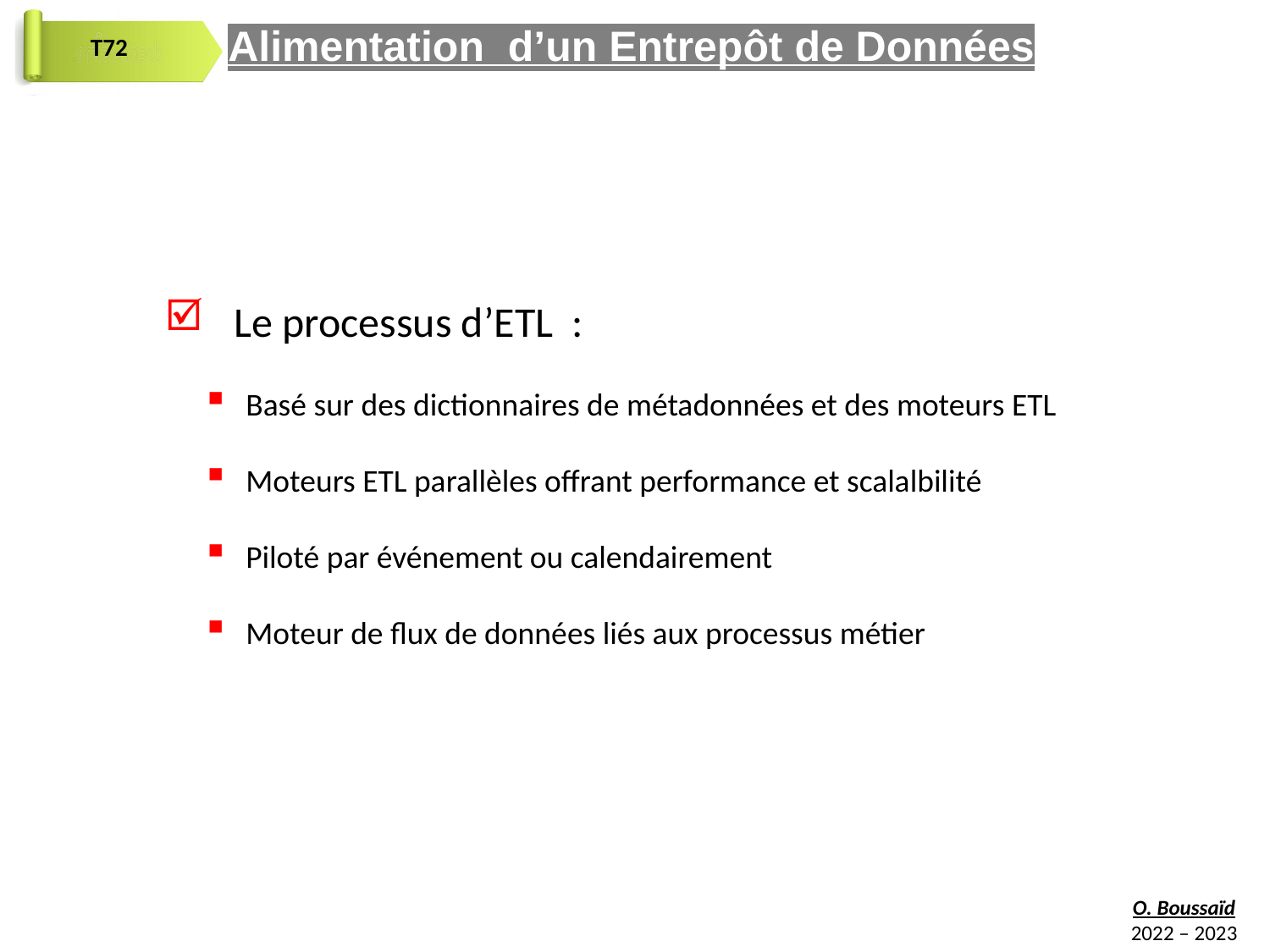

Alimentation  d’un Entrepôt de Données
Le processus d’ETL  :
Basé sur des dictionnaires de métadonnées et des moteurs ETL
Moteurs ETL parallèles offrant performance et scalalbilité
Piloté par événement ou calendairement
Moteur de flux de données liés aux processus métier
72